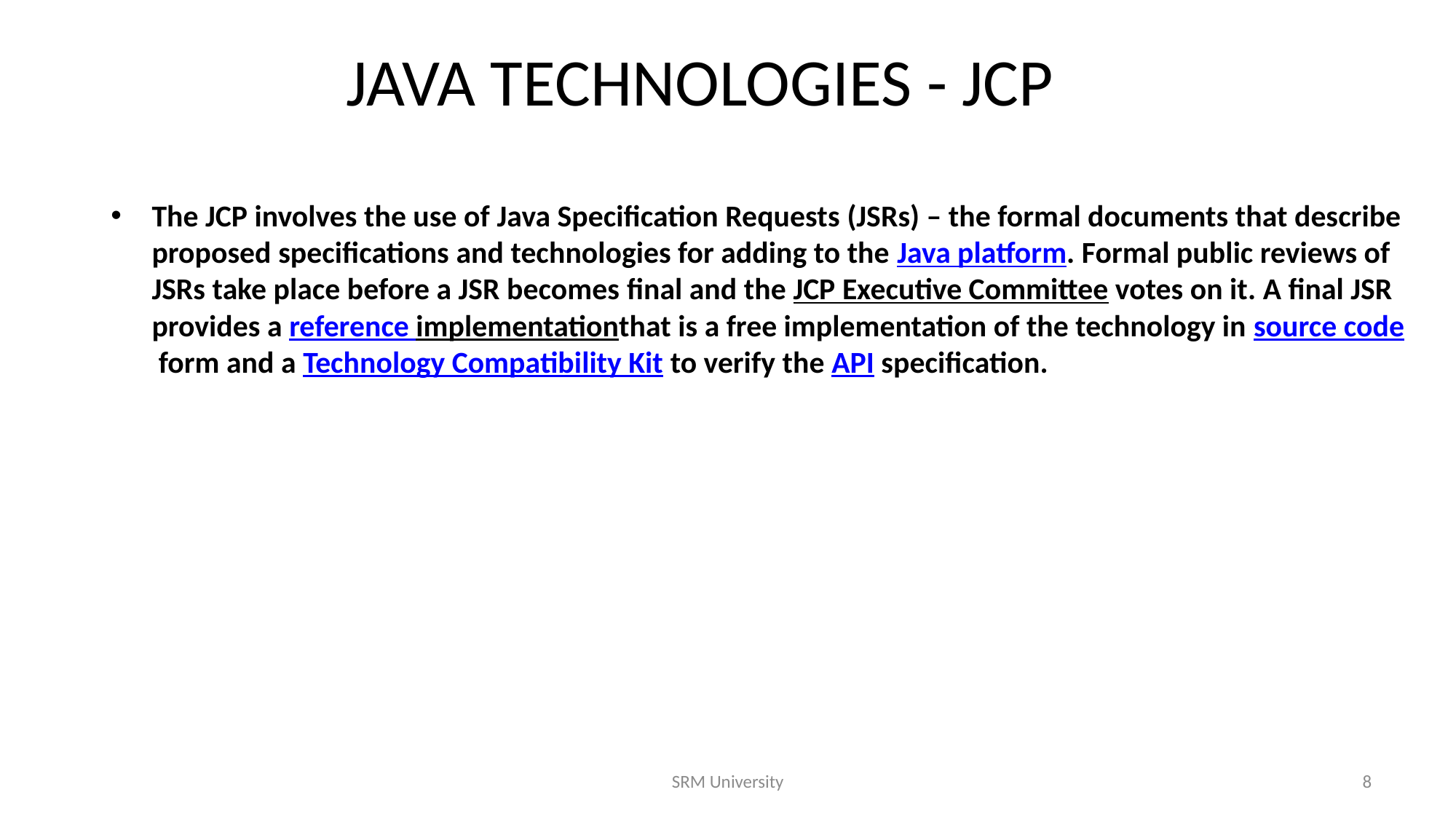

# JAVA TECHNOLOGIES - JCP
The JCP involves the use of Java Specification Requests (JSRs) – the formal documents that describe proposed specifications and technologies for adding to the Java platform. Formal public reviews of JSRs take place before a JSR becomes final and the JCP Executive Committee votes on it. A final JSR provides a reference implementationthat is a free implementation of the technology in source code form and a Technology Compatibility Kit to verify the API specification.
SRM University
8